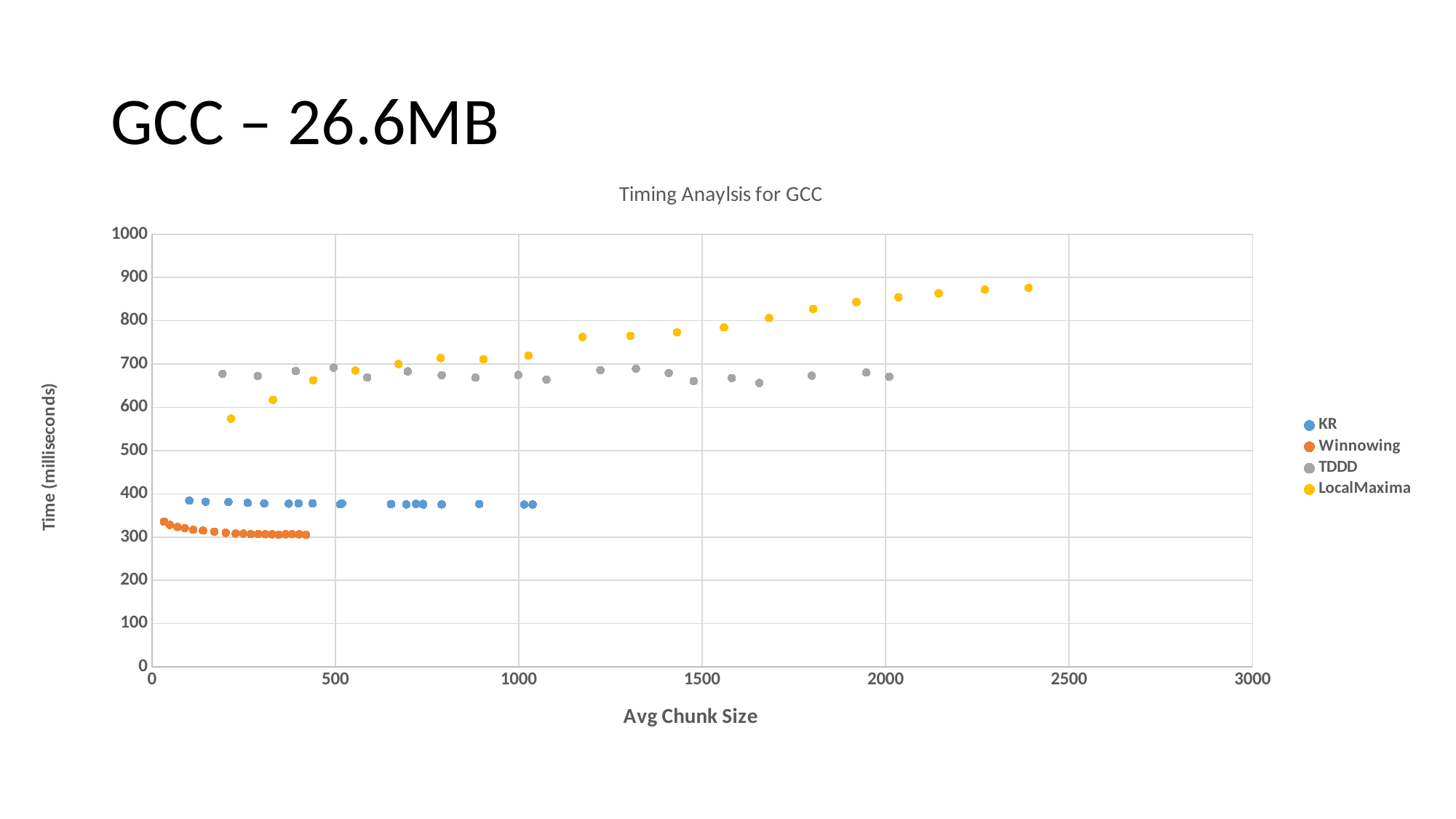

# GCC – 26.6MB

### Chart: Timing Anaylsis for GCC

| Category |  |  |  |  |
|---|---|---|---|---|